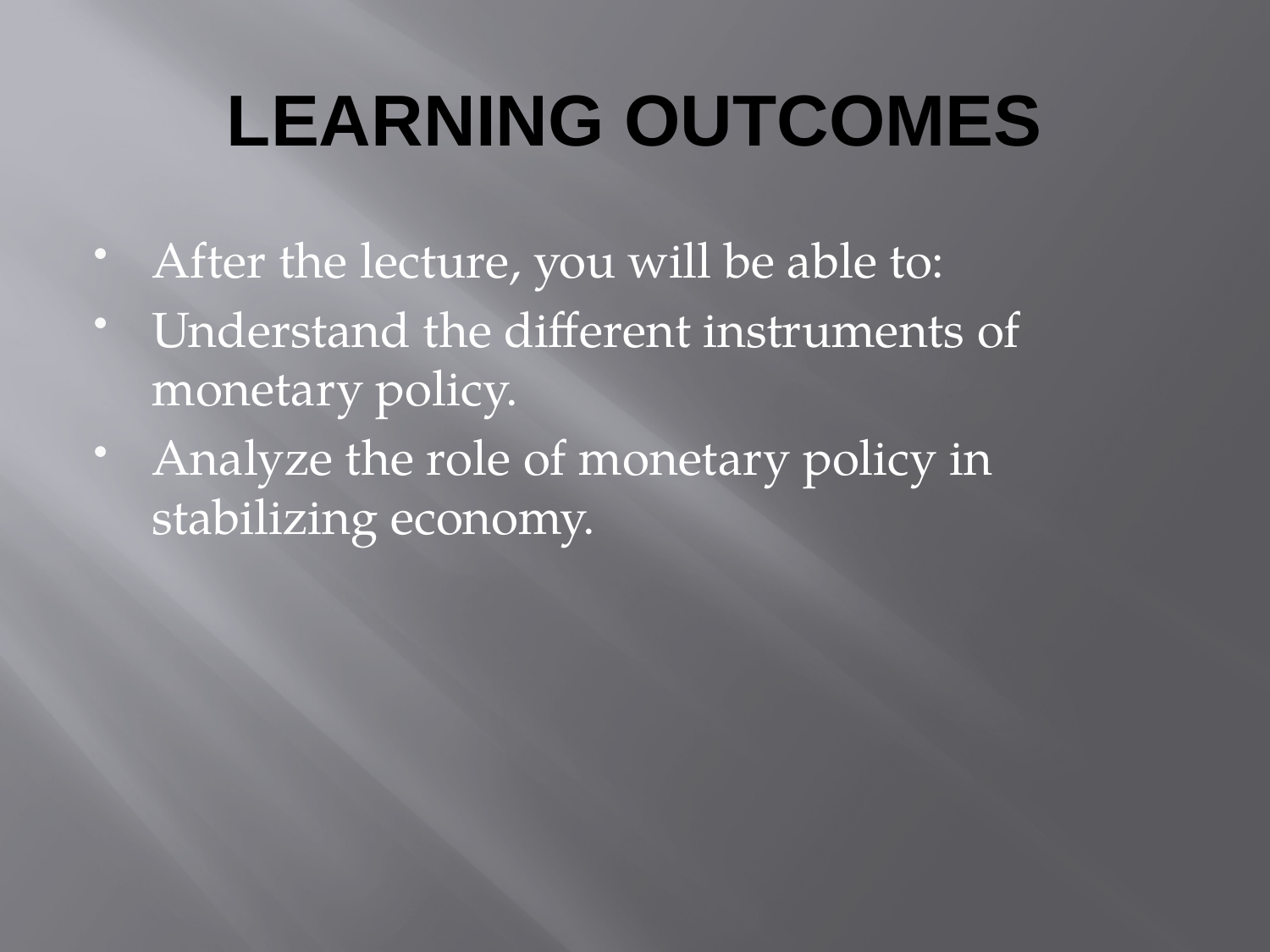

# LEARNING OUTCOMES
After the lecture, you will be able to:
Understand the different instruments of monetary policy.
Analyze the role of monetary policy in stabilizing economy.